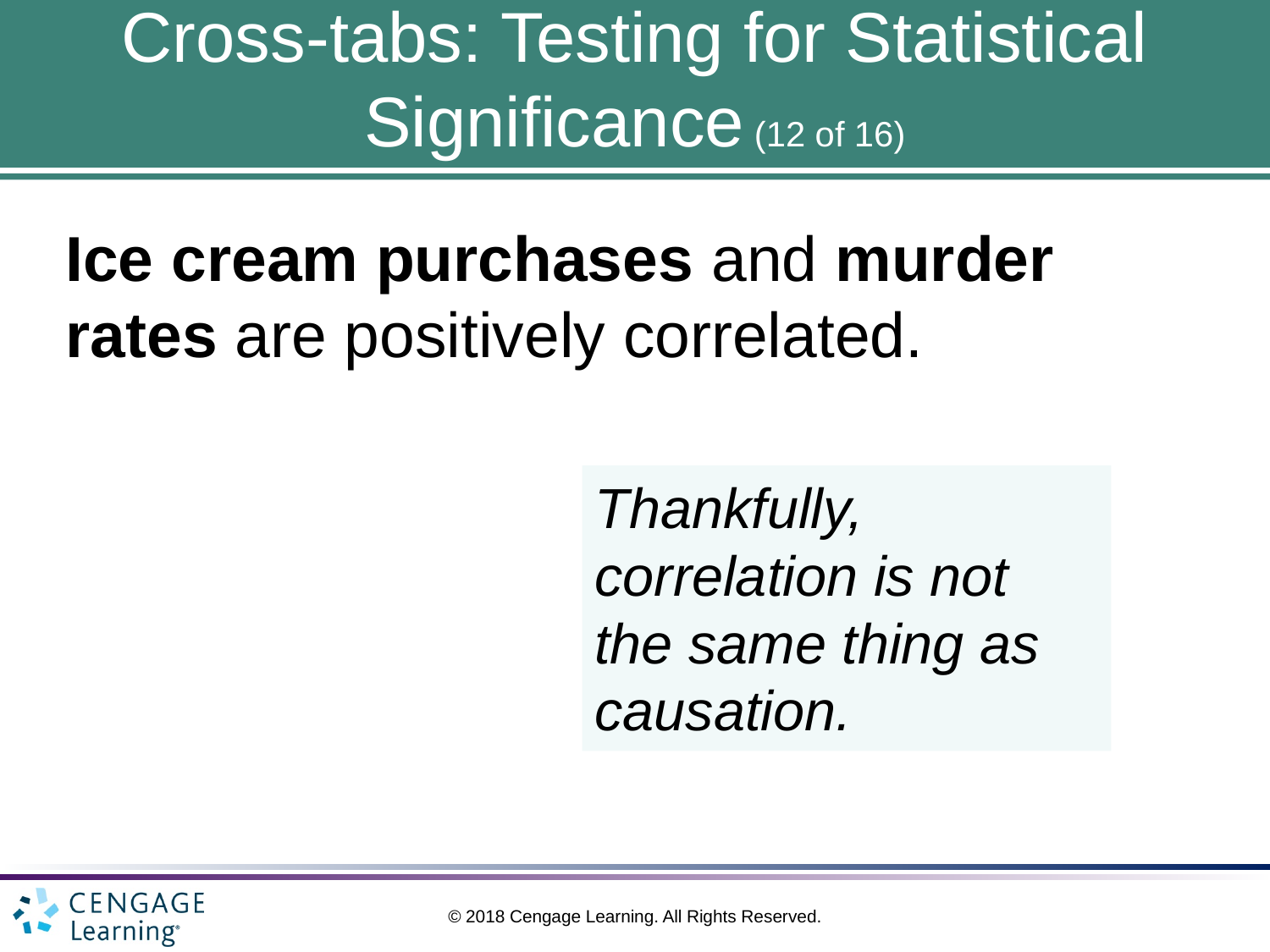

# Cross-tabs: Testing for Statistical Significance (12 of 16)
Ice cream purchases and murder rates are positively correlated.
Thankfully, correlation is not the same thing as causation.